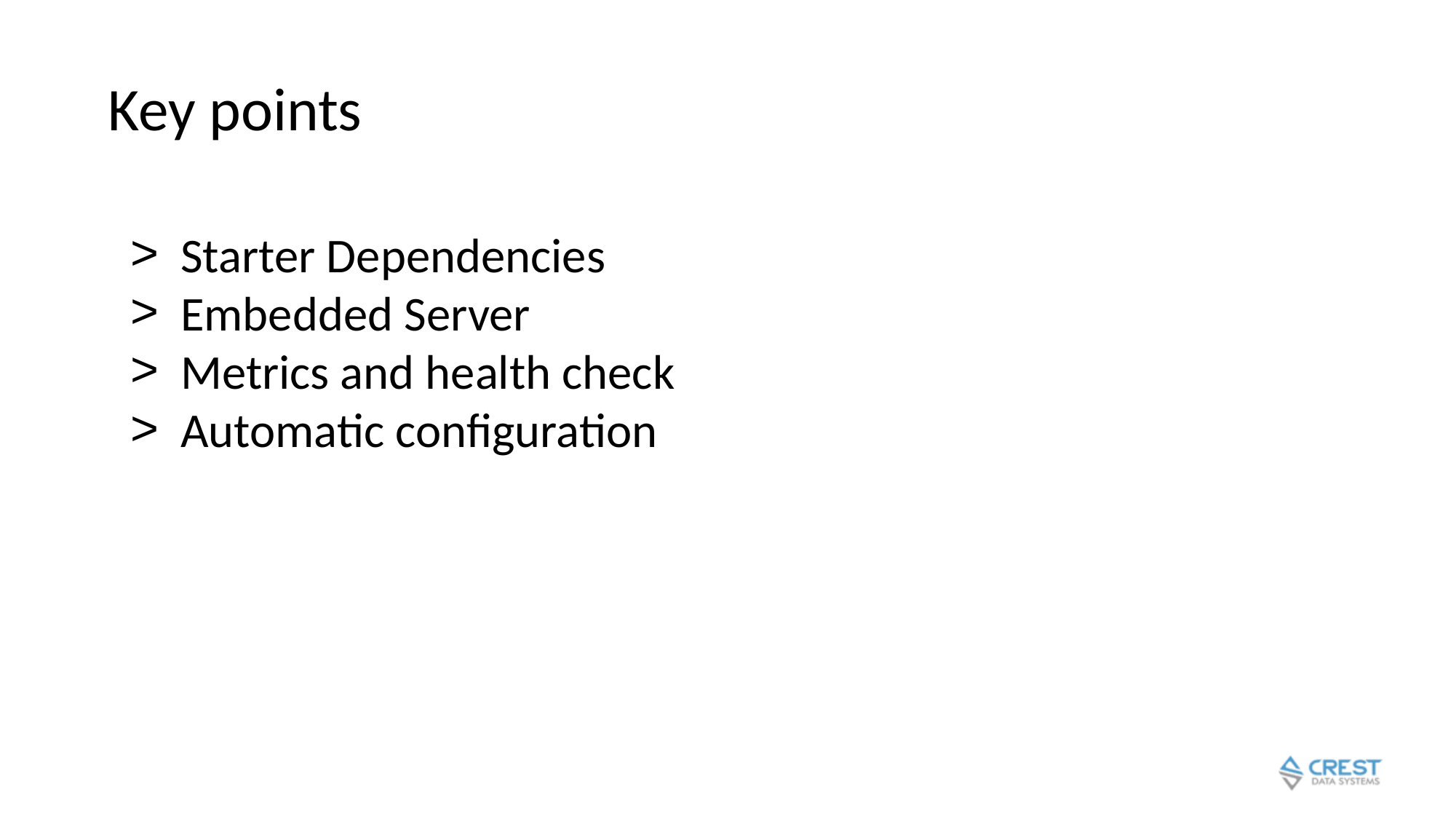

# Key points
Starter Dependencies
Embedded Server
Metrics and health check
Automatic configuration